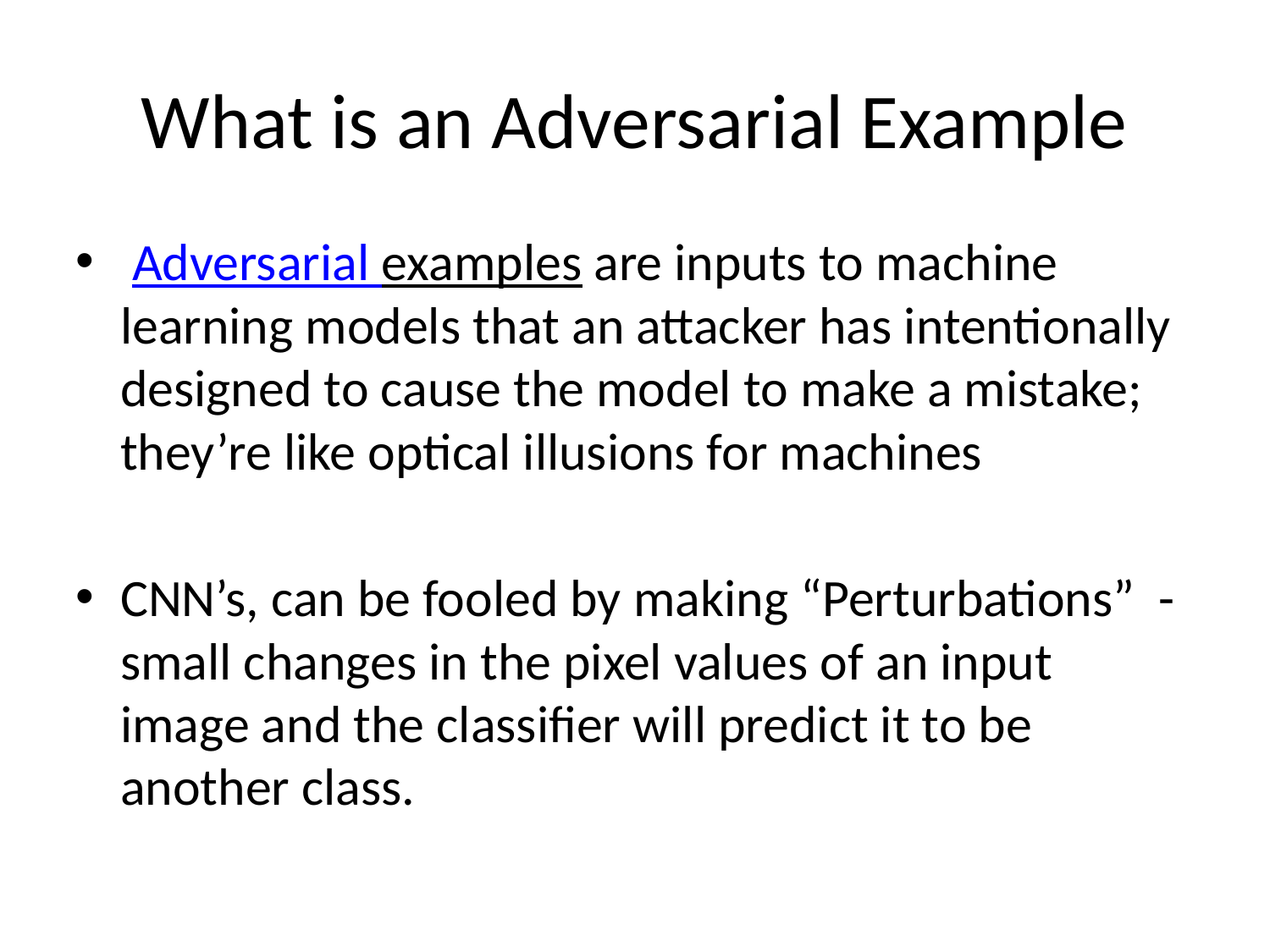

What is an Adversarial Example
 Adversarial examples are inputs to machine learning models that an attacker has intentionally designed to cause the model to make a mistake; they’re like optical illusions for machines

CNN’s, can be fooled by making “Perturbations”  - small changes in the pixel values of an input image and the classifier will predict it to be another class.